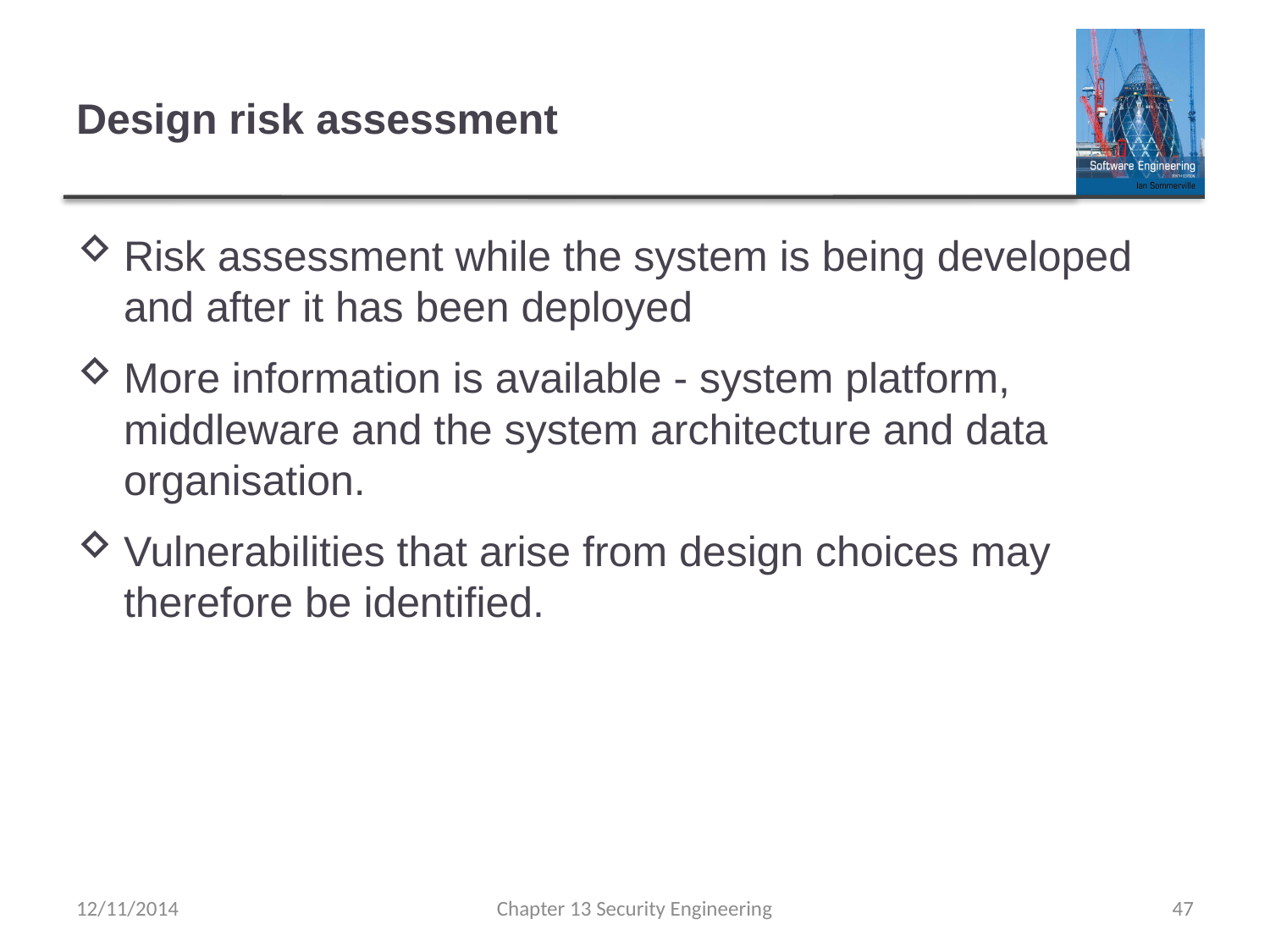

# Design risk assessment
Risk assessment while the system is being developed and after it has been deployed
More information is available - system platform, middleware and the system architecture and data organisation.
Vulnerabilities that arise from design choices may therefore be identified.
12/11/2014
Chapter 13 Security Engineering
47